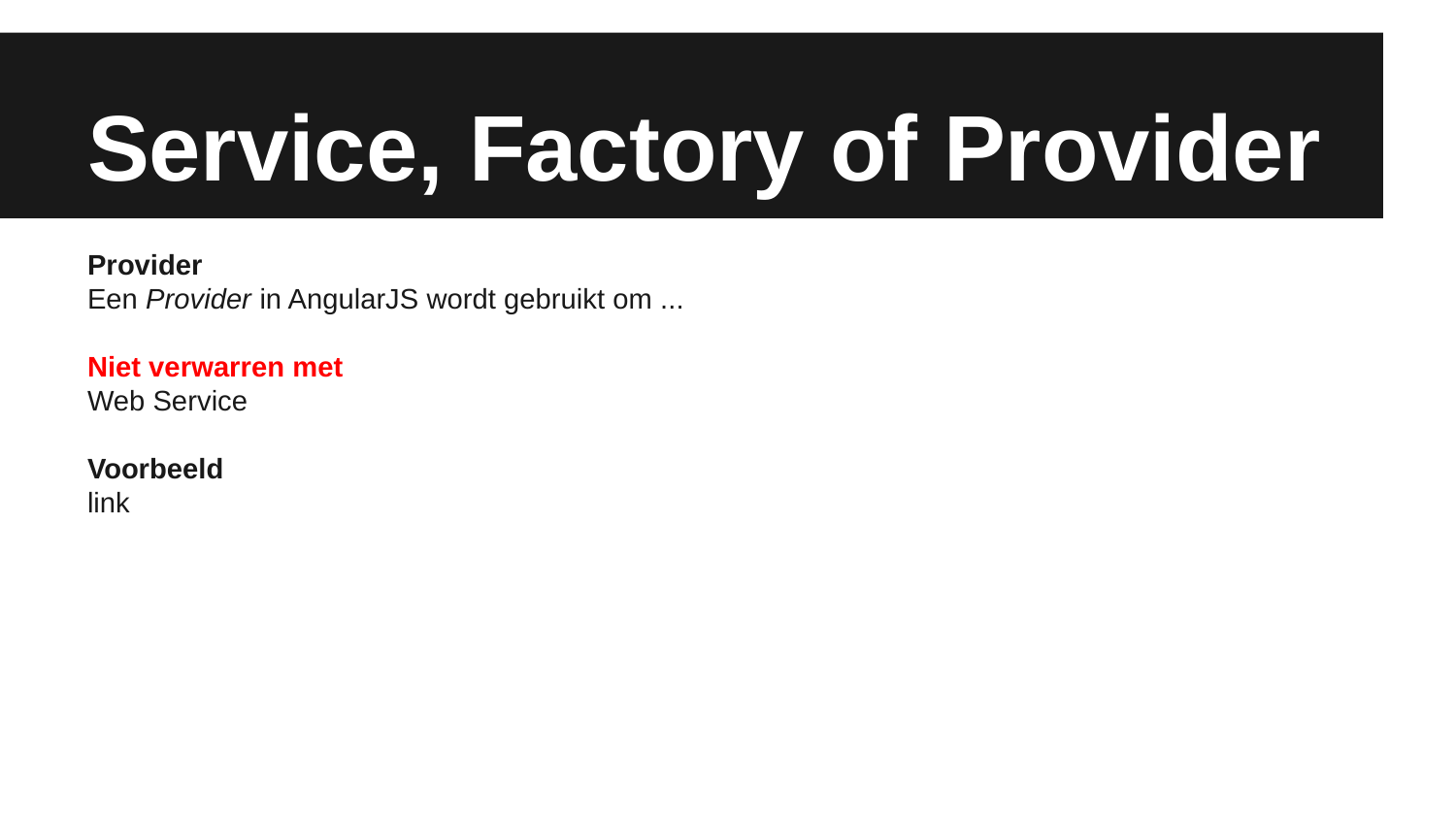

# Service, Factory of Provider
Provider
Een Provider in AngularJS wordt gebruikt om ...

Niet verwarren met
Web Service

Voorbeeld
link